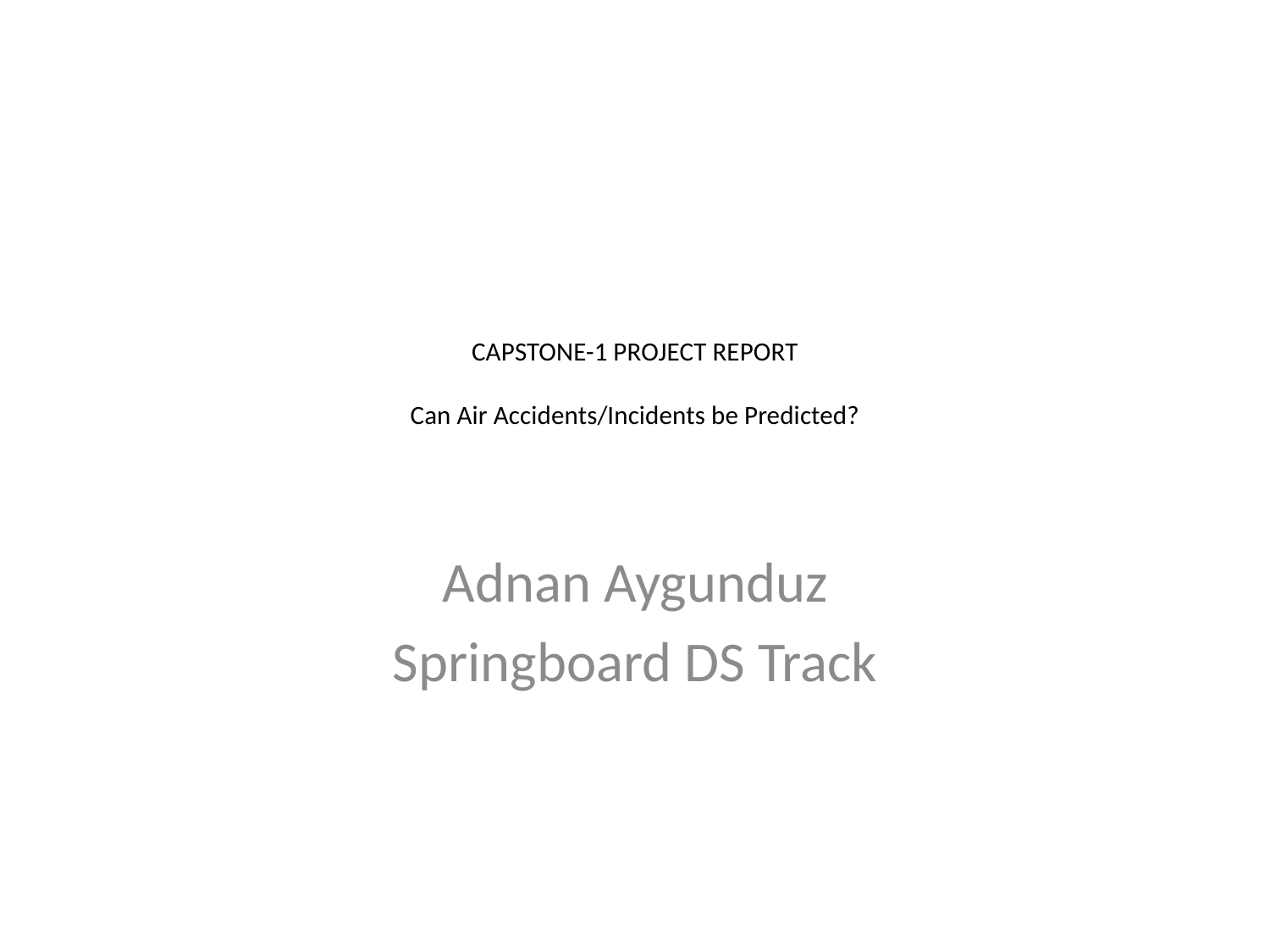

# CAPSTONE-1 PROJECT REPORT Can Air Accidents/Incidents be Predicted?
Adnan Aygunduz
Springboard DS Track